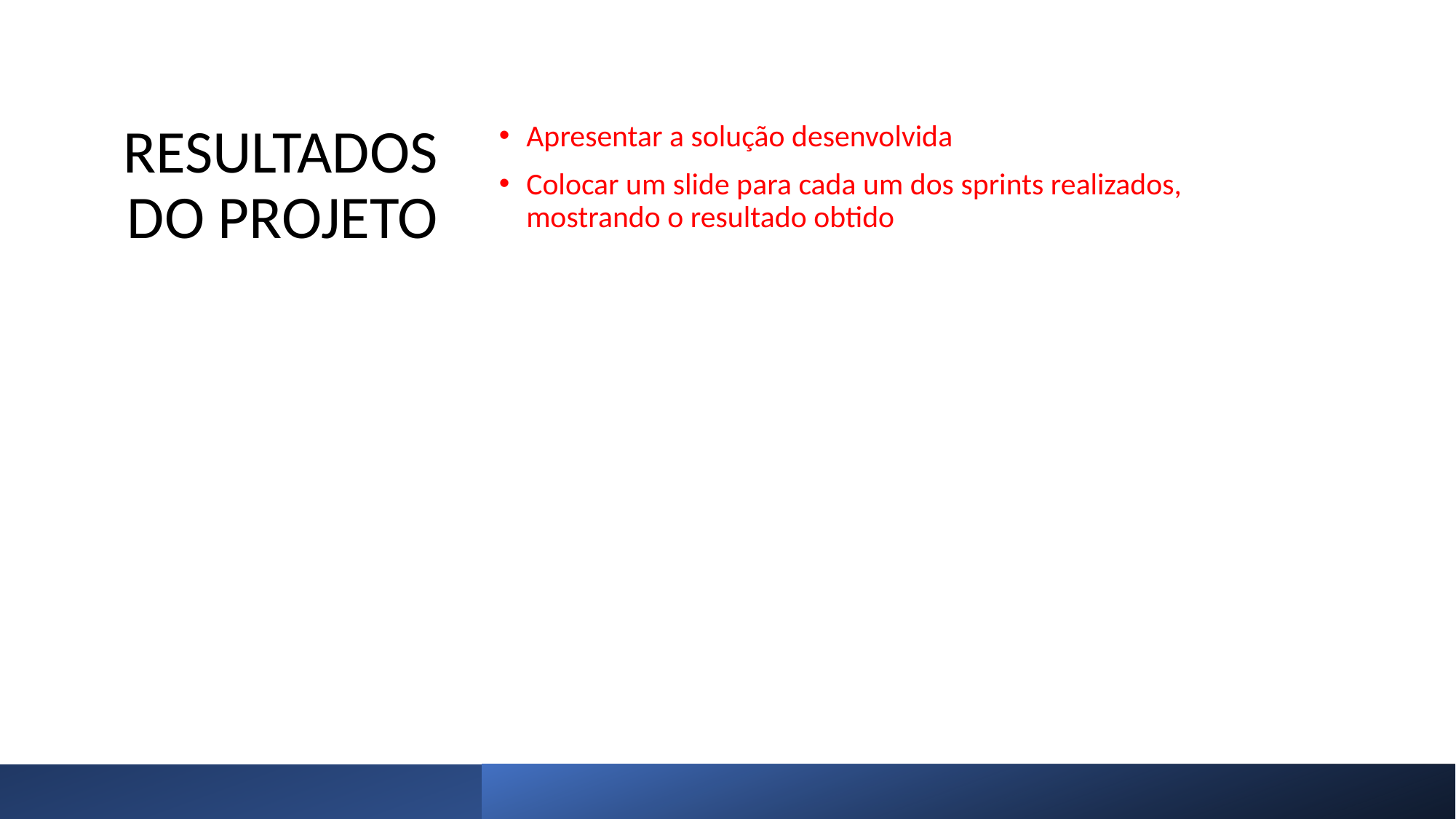

# RESULTADOS DO PROJETO
Apresentar a solução desenvolvida
Colocar um slide para cada um dos sprints realizados, mostrando o resultado obtido